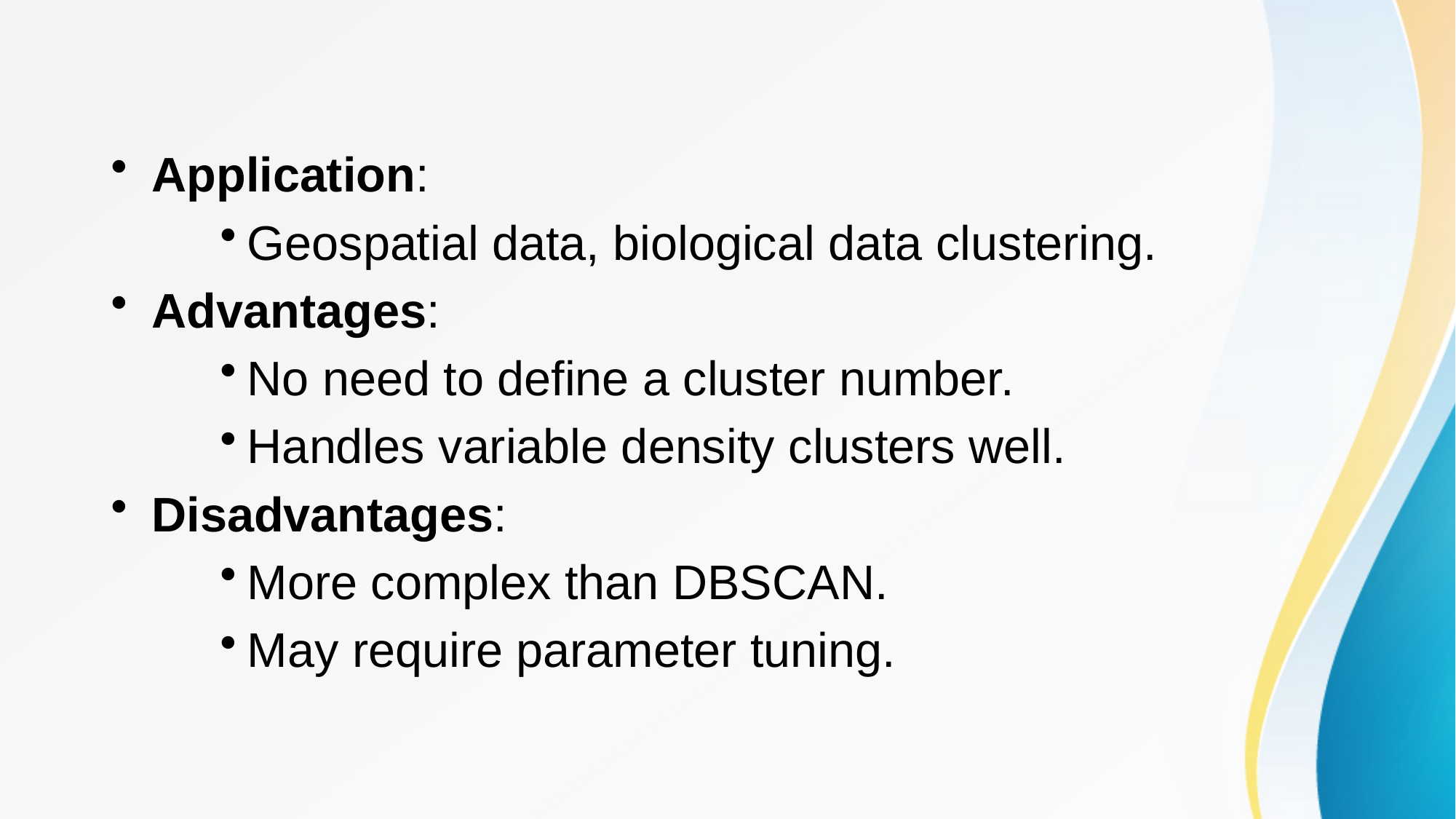

Application:
Geospatial data, biological data clustering.
Advantages:
No need to define a cluster number.
Handles variable density clusters well.
Disadvantages:
More complex than DBSCAN.
May require parameter tuning.